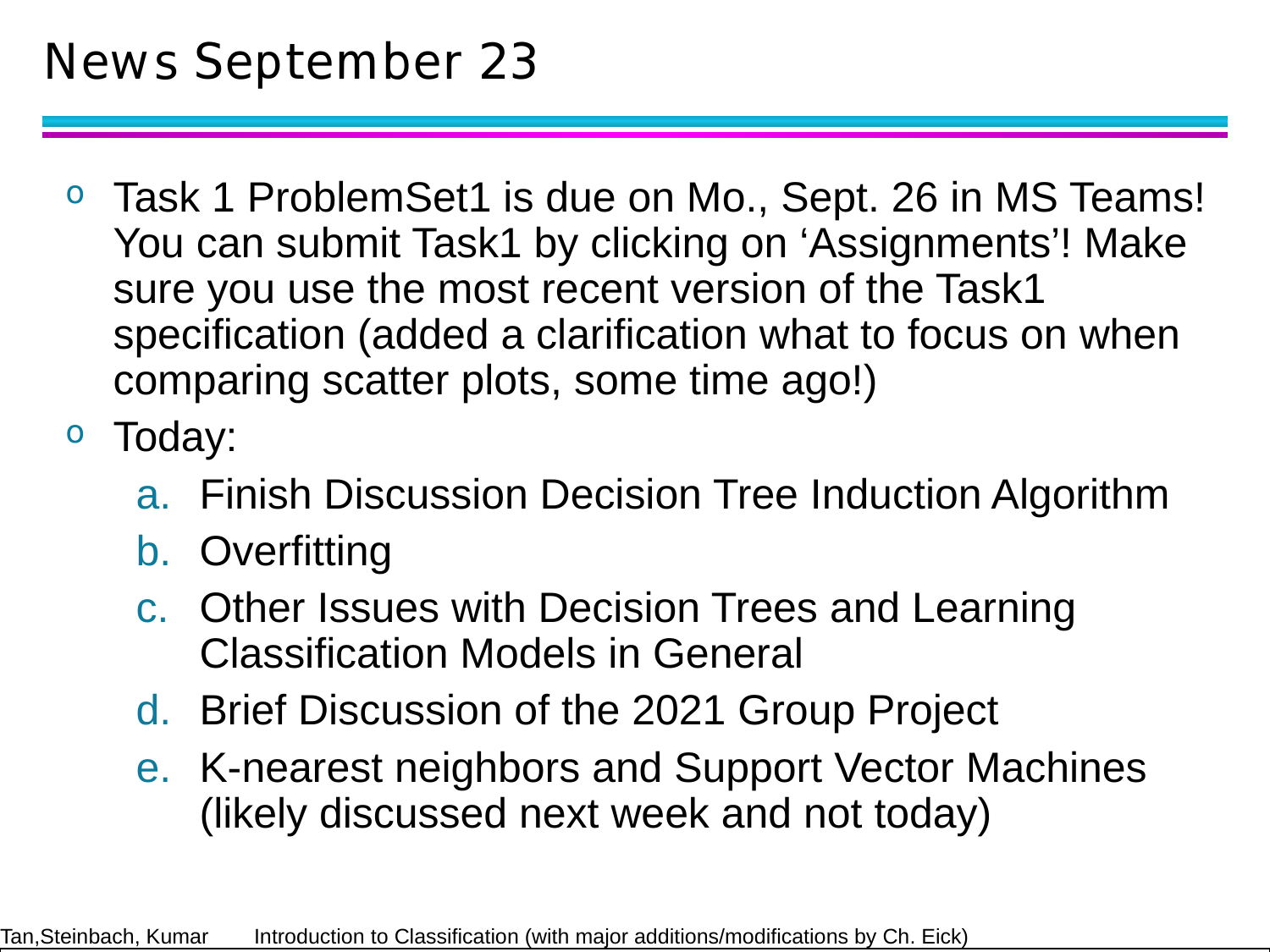

# News September 23
Task 1 ProblemSet1 is due on Mo., Sept. 26 in MS Teams! You can submit Task1 by clicking on ‘Assignments’! Make sure you use the most recent version of the Task1 specification (added a clarification what to focus on when comparing scatter plots, some time ago!)
Today:
Finish Discussion Decision Tree Induction Algorithm
Overfitting
Other Issues with Decision Trees and Learning Classification Models in General
Brief Discussion of the 2021 Group Project
K-nearest neighbors and Support Vector Machines (likely discussed next week and not today)